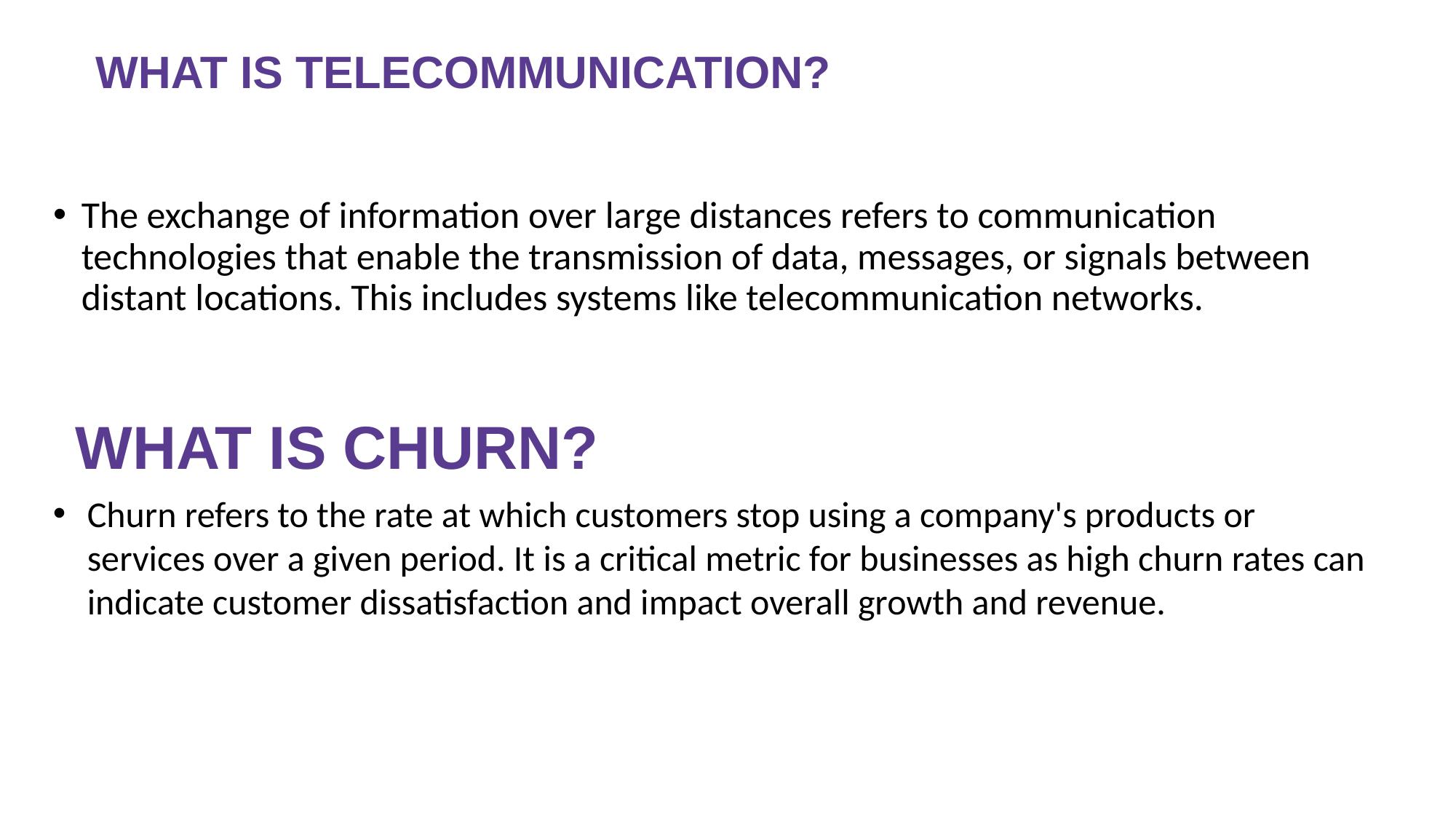

# WHAT IS TELECOMMUNICATION?

The exchange of information over large distances refers to communication technologies that enable the transmission of data, messages, or signals between distant locations. This includes systems like telecommunication networks.

WHAT IS CHURN?
Churn refers to the rate at which customers stop using a company's products or services over a given period. It is a critical metric for businesses as high churn rates can indicate customer dissatisfaction and impact overall growth and revenue.